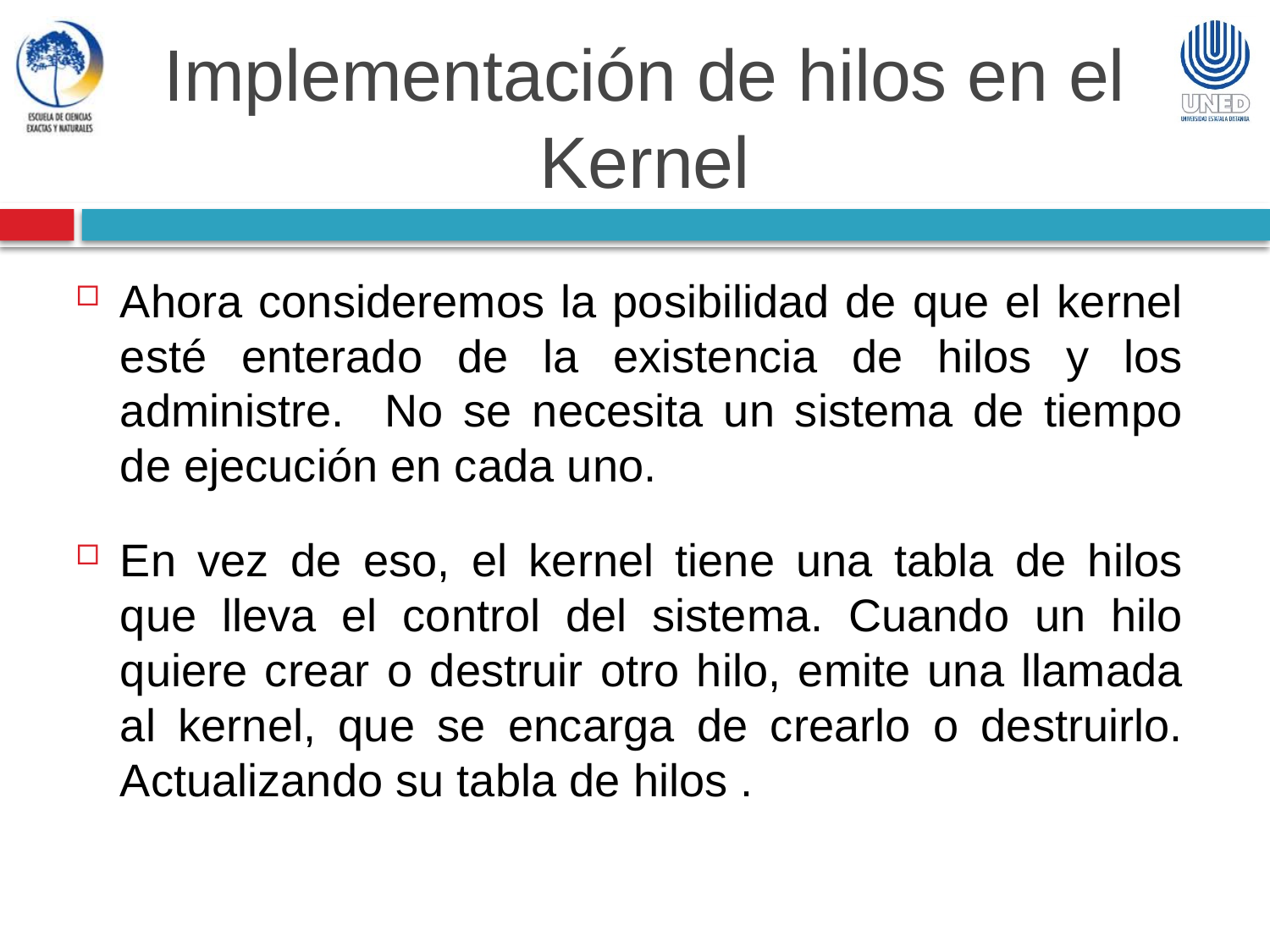

Implementación de hilos en el Kernel
Ahora consideremos la posibilidad de que el kernel esté enterado de la existencia de hilos y los administre.  No se necesita un sistema de tiempo de ejecución en cada uno.

En vez de eso, el kernel tiene una tabla de hilos que lleva el control del sistema. Cuando un hilo quiere crear o destruir otro hilo, emite una llamada al kernel, que se encarga de crearlo o destruirlo. Actualizando su tabla de hilos .